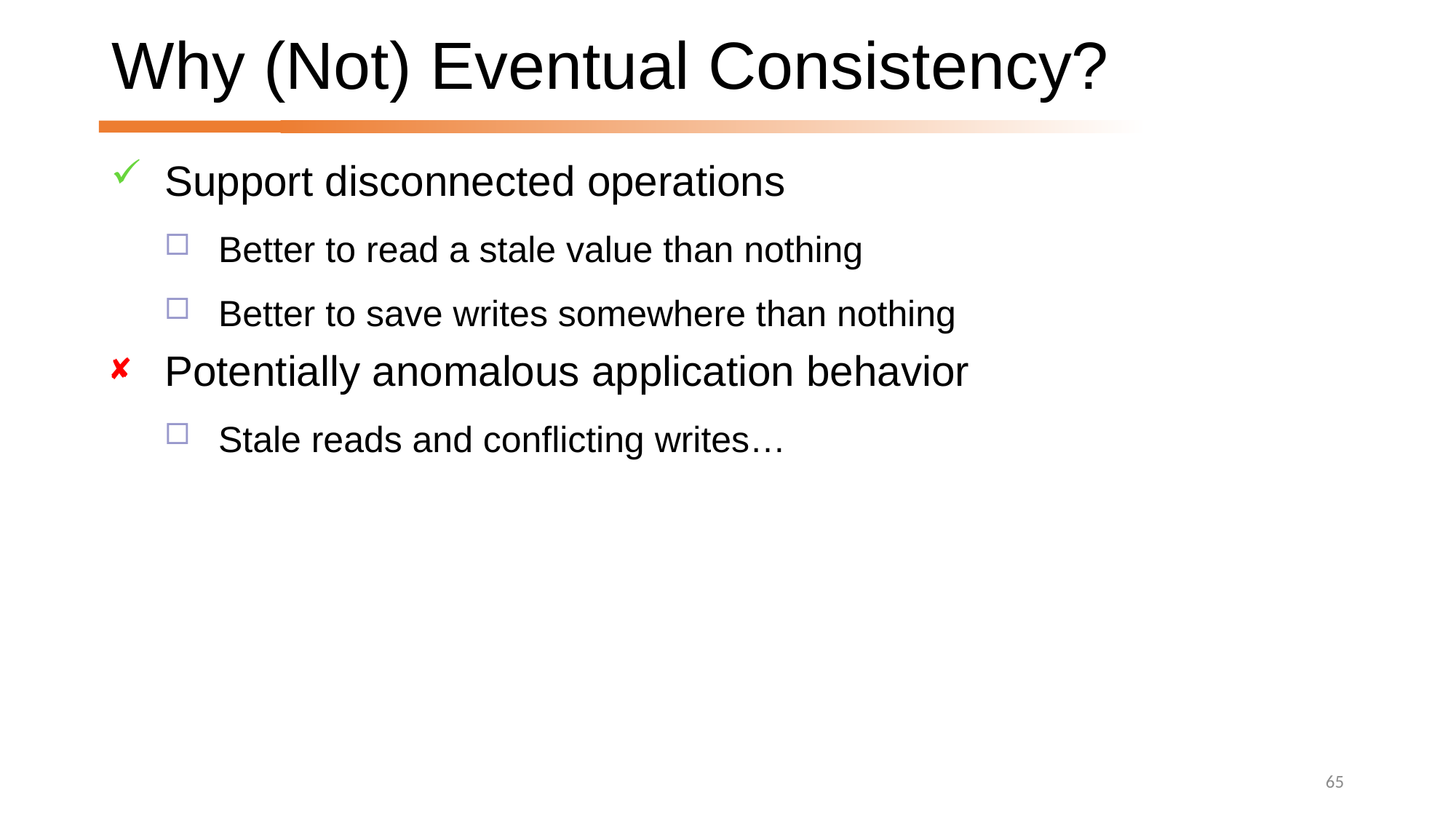

# Why (Not) Eventual Consistency?
Support disconnected operations
Better to read a stale value than nothing
Better to save writes somewhere than nothing
Potentially anomalous application behavior
Stale reads and conflicting writes…
65